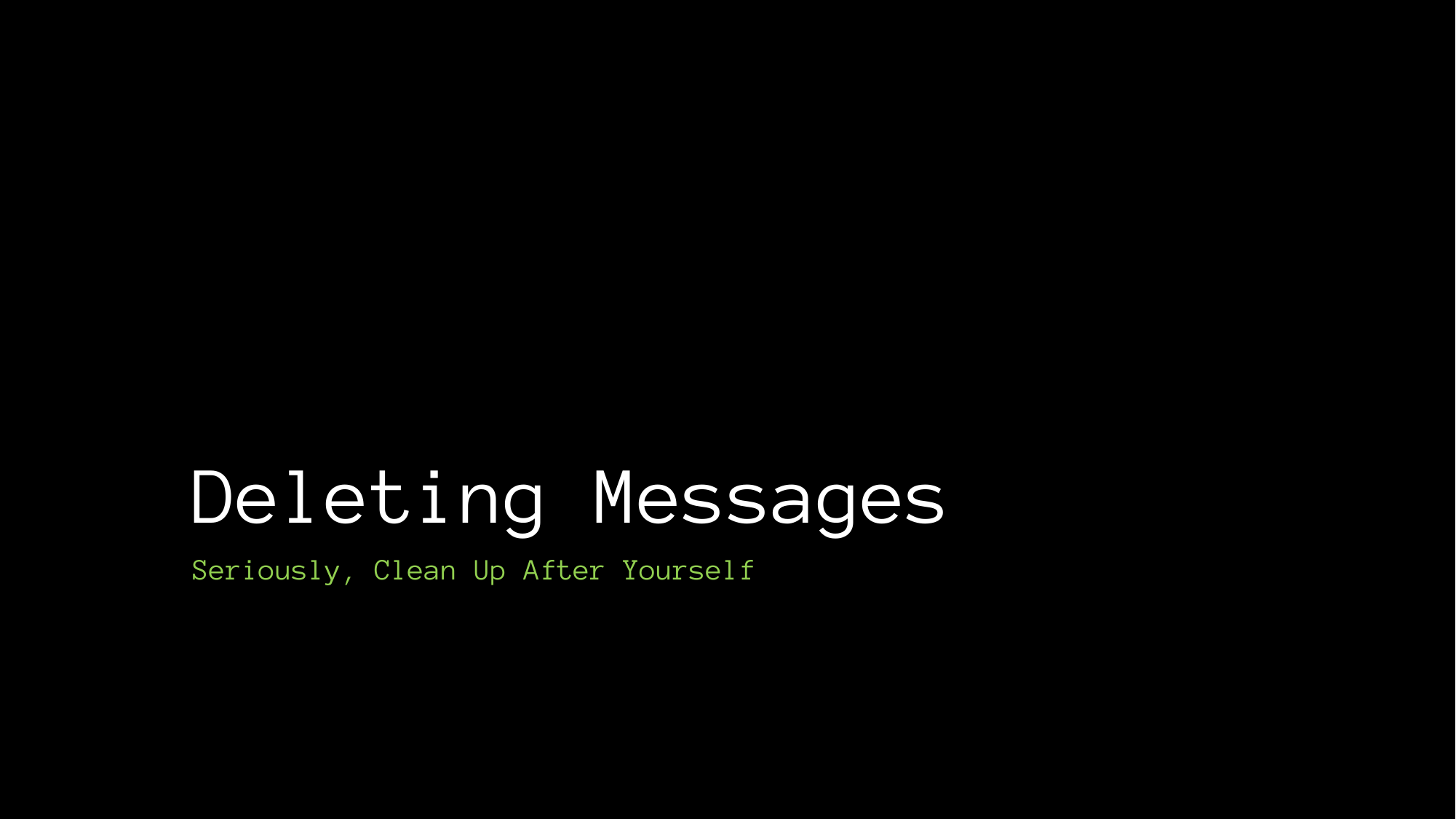

# Deleting Messages
Seriously, Clean Up After Yourself